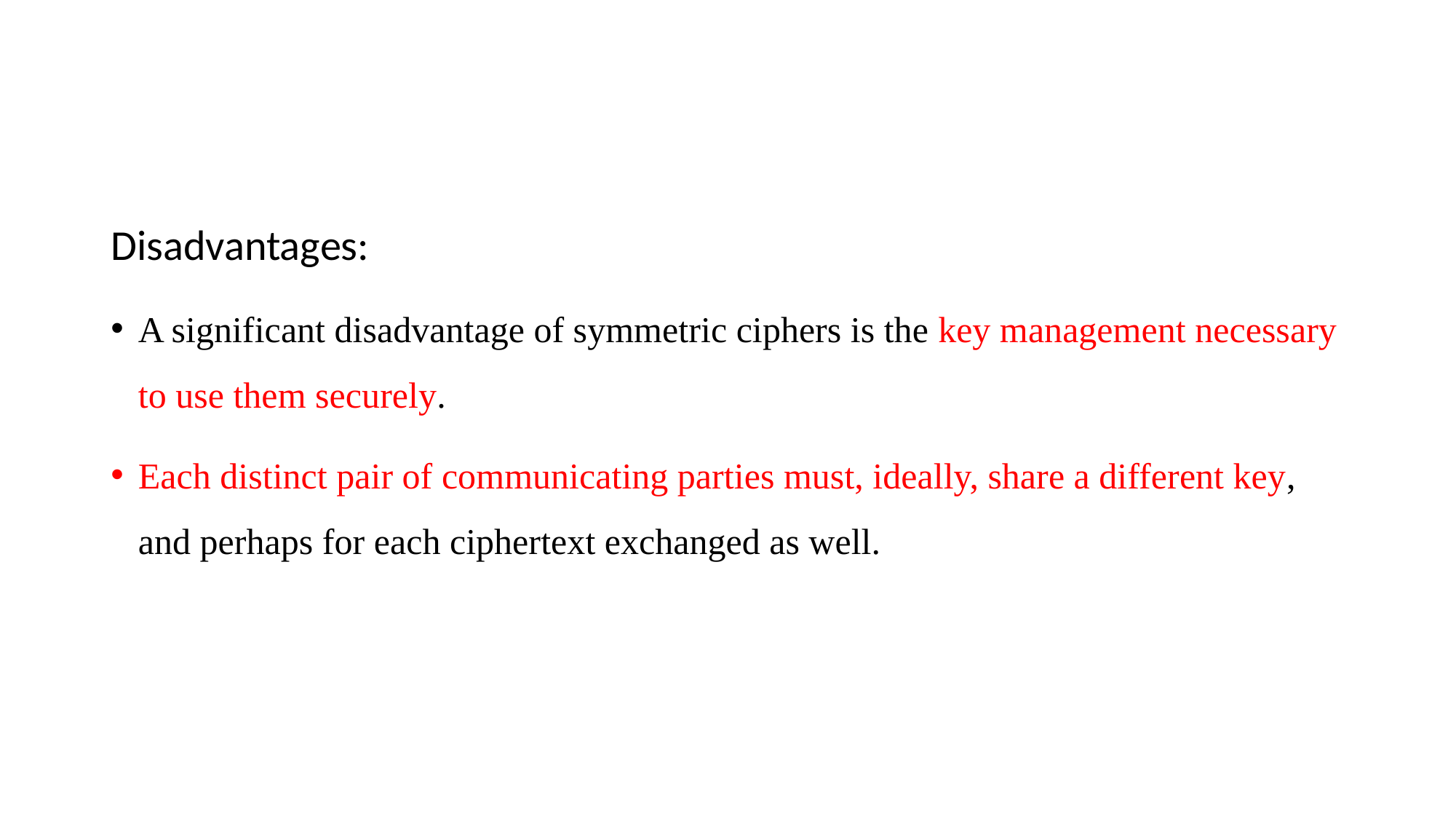

#
Disadvantages:
A significant disadvantage of symmetric ciphers is the key management necessary to use them securely.
Each distinct pair of communicating parties must, ideally, share a different key, and perhaps for each ciphertext exchanged as well.